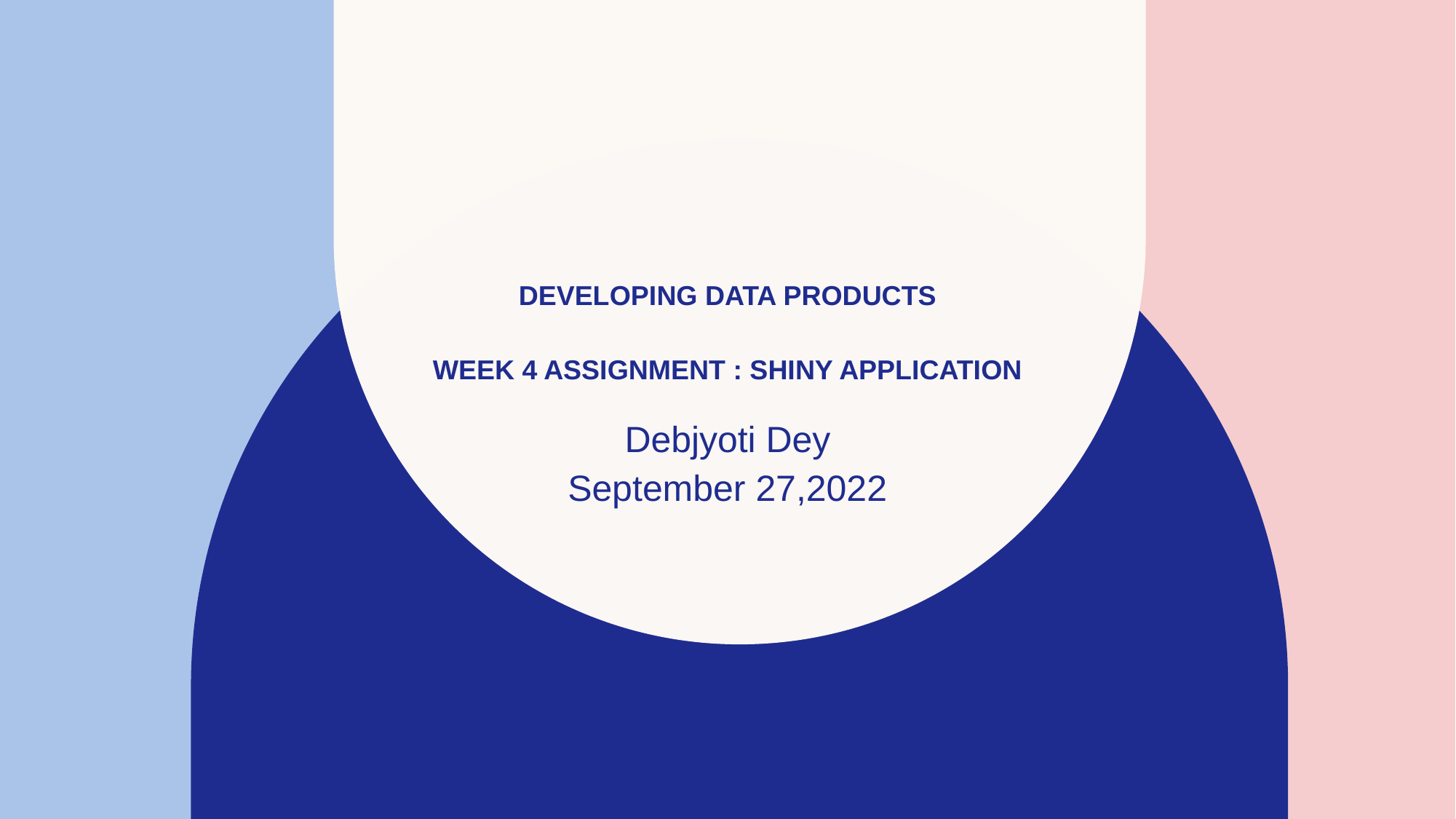

# Developing data products Week 4 assignment : Shiny application
Debjyoti Dey
September 27,2022